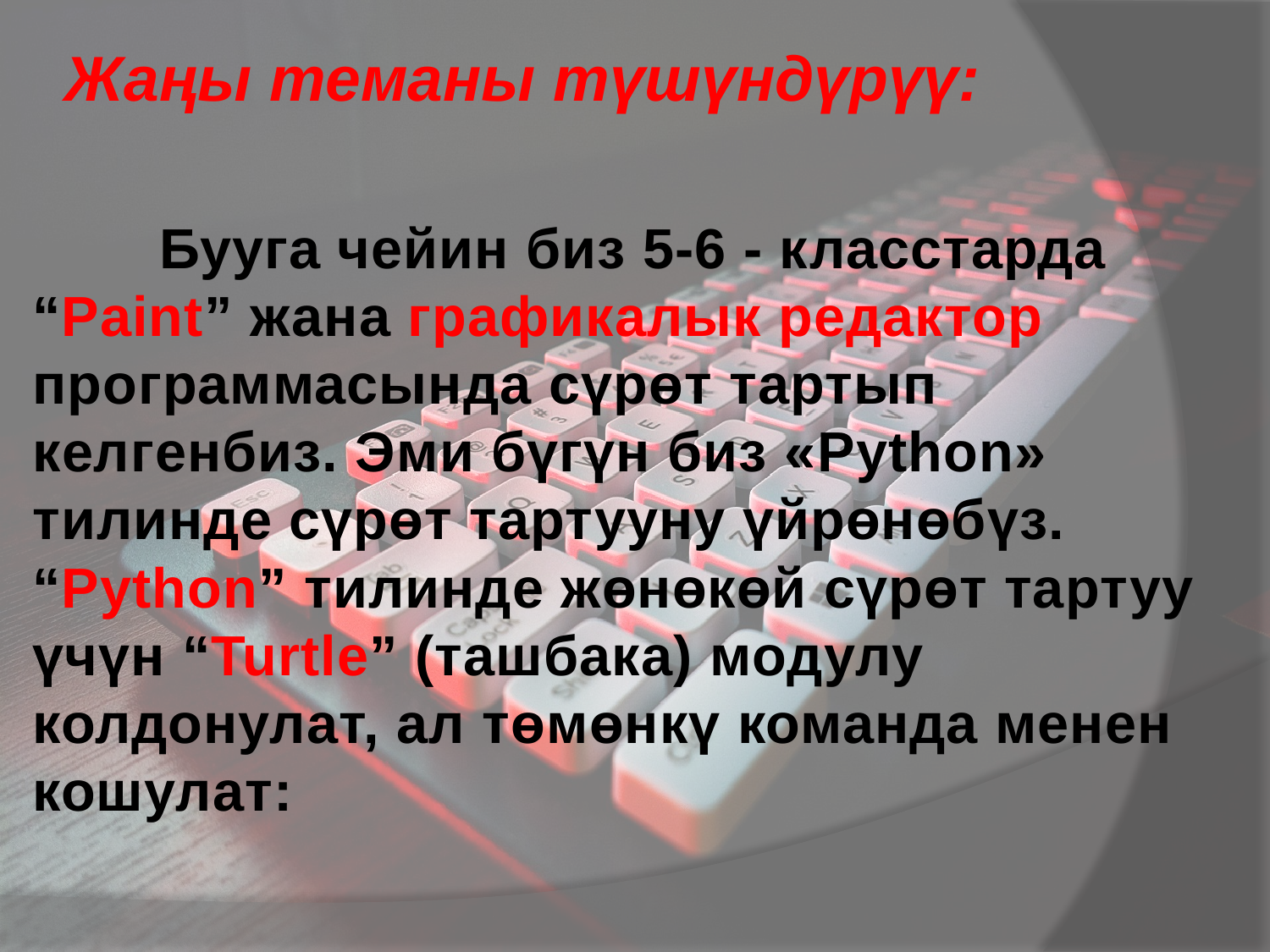

# Жаңы теманы түшүндүрүү:
	Бууга чейин биз 5-6 - класстарда “Paint” жана графикалык редактор программасында сүрөт тартып келгенбиз. Эми бүгүн биз «Python» тилинде сүрөт тартууну үйрөнөбүз. “Python” тилинде жөнөкөй сүрөт тартуу үчүн “Turtle” (ташбака) модулу колдонулат, ал төмөнкү команда менен кошулат: